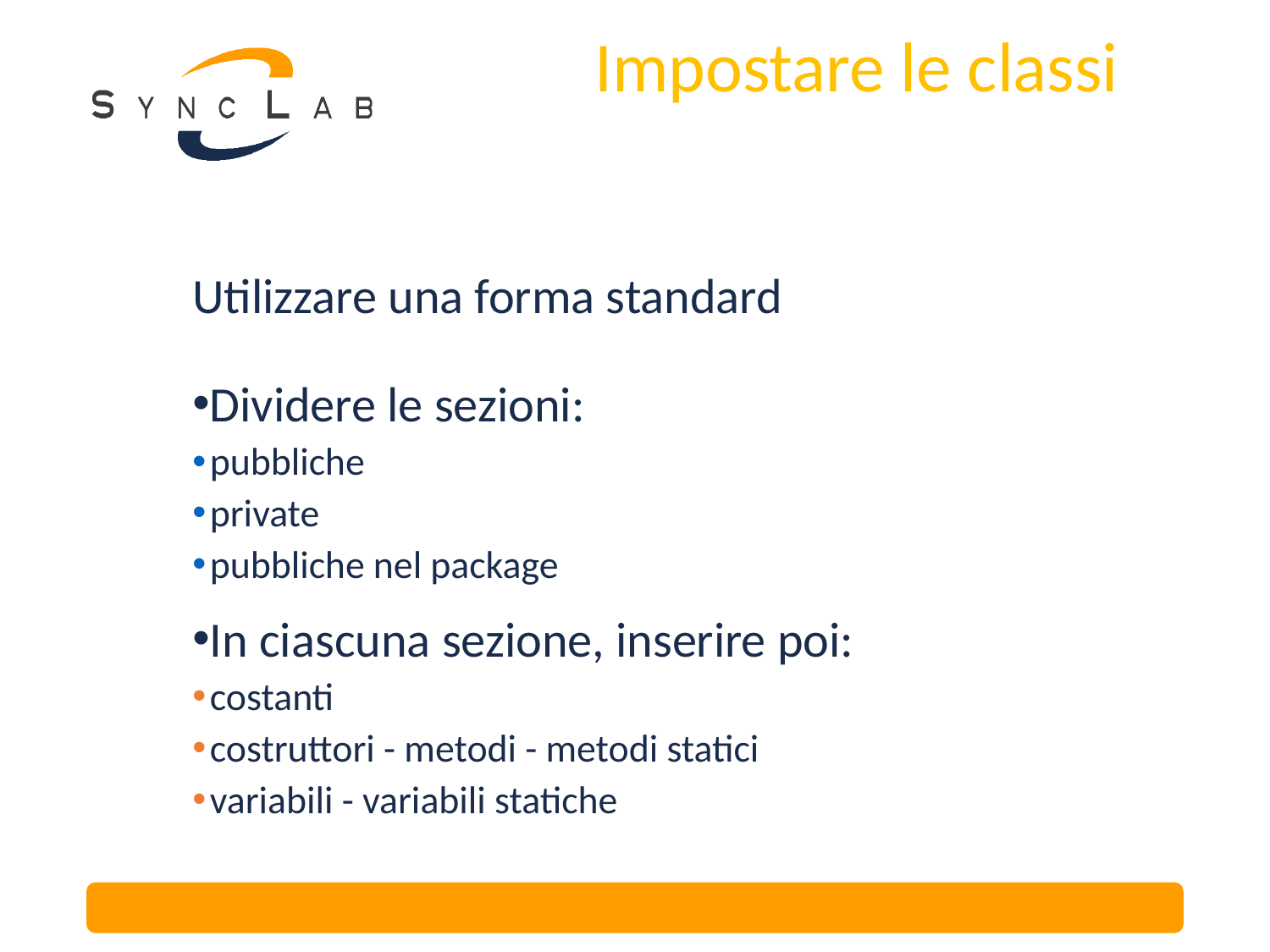

# Impostare le classi
Utilizzare una forma standard

Dividere le sezioni:
pubbliche
private
pubbliche nel package
In ciascuna sezione, inserire poi:
costanti
costruttori - metodi - metodi statici
variabili - variabili statiche